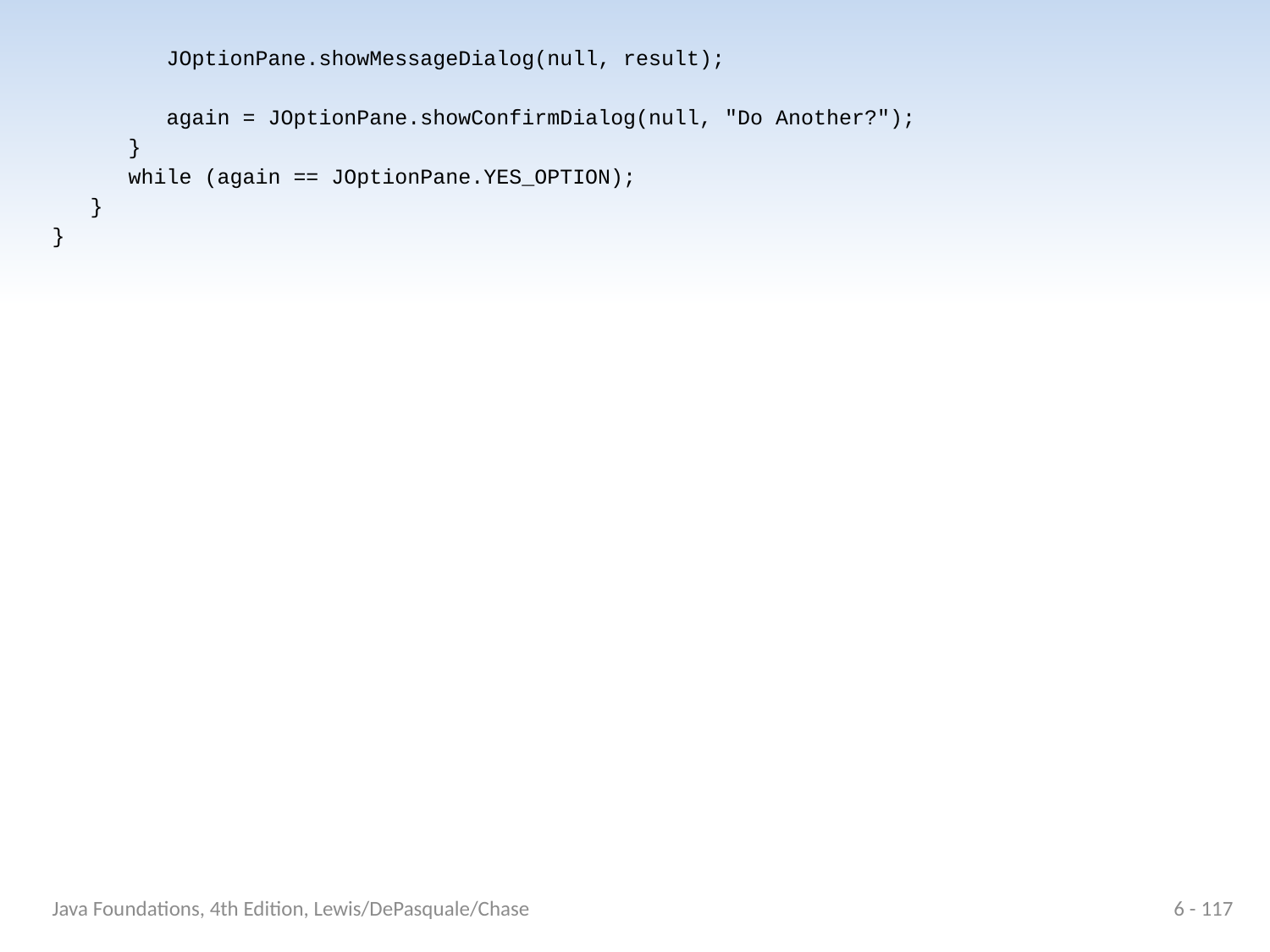

JOptionPane.showMessageDialog(null, result);

         again = JOptionPane.showConfirmDialog(null, "Do Another?");
      }
      while (again == JOptionPane.YES_OPTION);
   }
}

Java Foundations, 4th Edition, Lewis/DePasquale/Chase
6 - 117